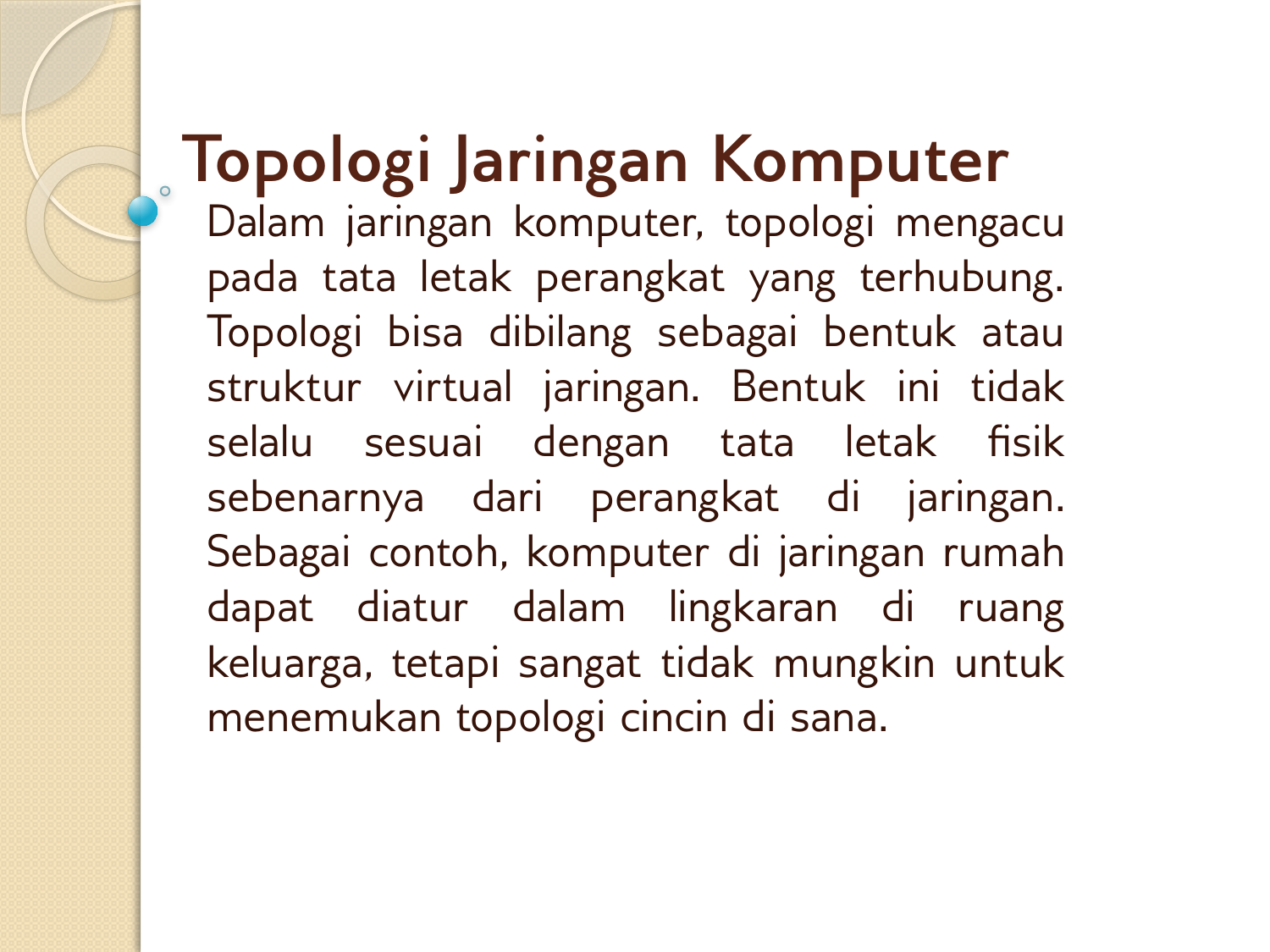

# Topologi Jaringan Komputer
Dalam jaringan komputer, topologi mengacu pada tata letak perangkat yang terhubung. Topologi bisa dibilang sebagai bentuk atau struktur virtual jaringan. Bentuk ini tidak selalu sesuai dengan tata letak fisik sebenarnya dari perangkat di jaringan. Sebagai contoh, komputer di jaringan rumah dapat diatur dalam lingkaran di ruang keluarga, tetapi sangat tidak mungkin untuk menemukan topologi cincin di sana.